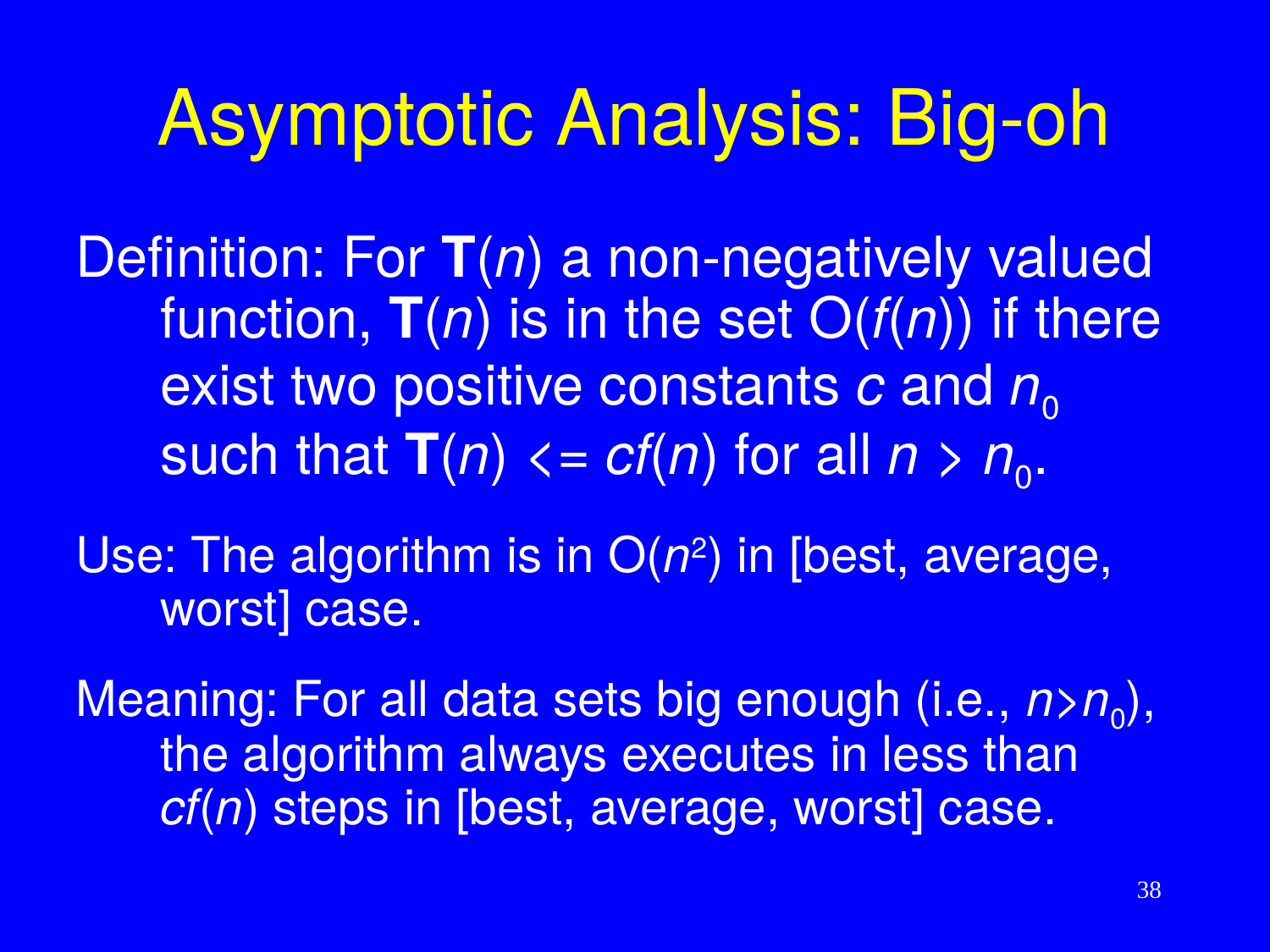

# Asymptotic Analysis: Big-oh
Definition: For T(n) a non-negatively valued function, T(n) is in the set O(f(n)) if there exist two positive constants c and n0 such that T(n) <= cf(n) for all n > n0.

Use: The algorithm is in O(n2) in [best, average, worst] case.

Meaning: For all data sets big enough (i.e., n>n0), the algorithm always executes in less than cf(n) steps in [best, average, worst] case.
38